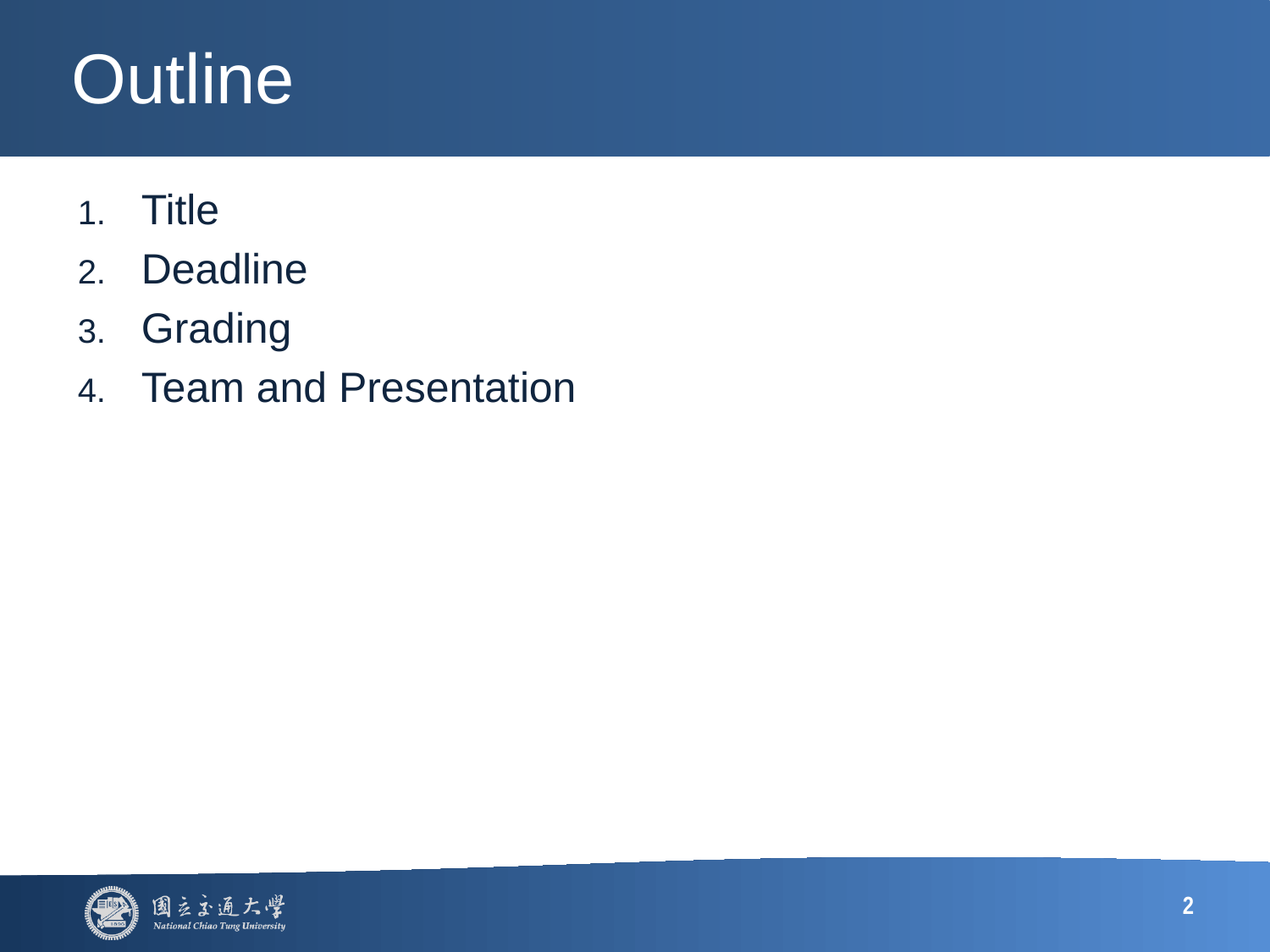

# Outline
Title
Deadline
Grading
Team and Presentation

2